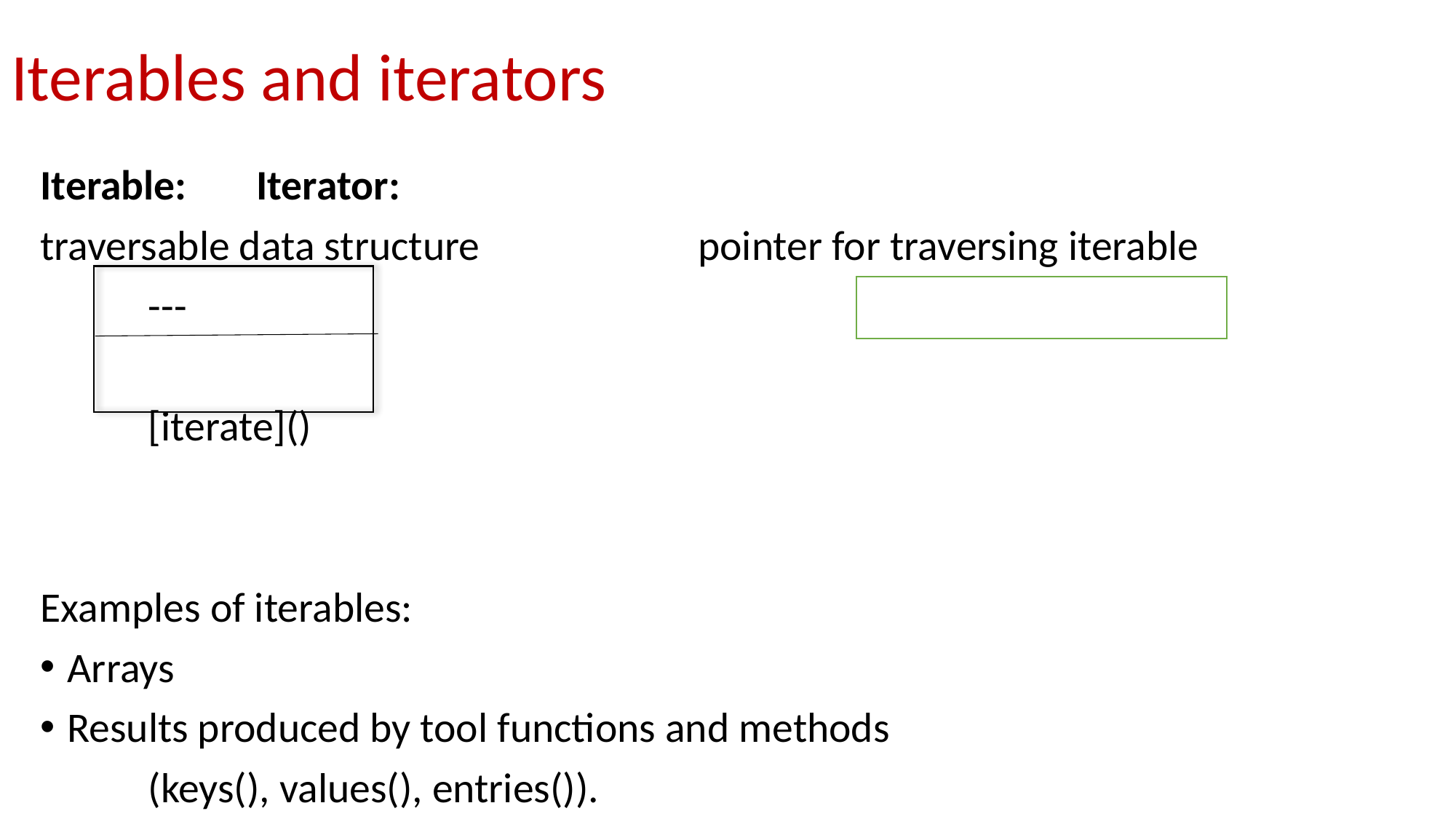

# Iterables and iterators
Iterable:					Iterator:
traversable data structure		 pointer for traversing iterable
	---

	[iterate]()

Examples of iterables:
Arrays
Results produced by tool functions and methods
	(keys(), values(), entries()).